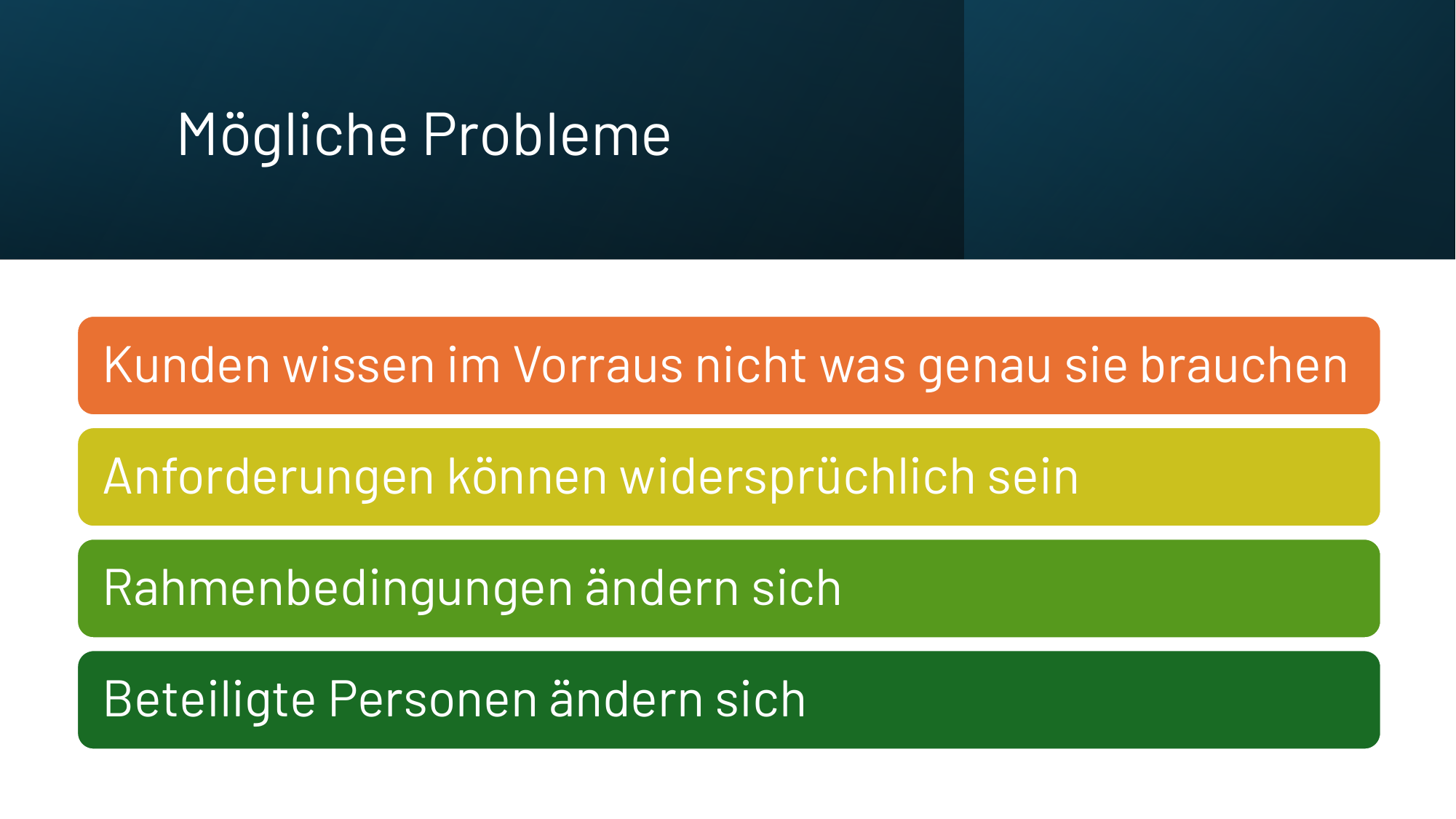

# Mögliche Probleme
Kunden wissen im Vorraus nicht was genau sie brauchen
Anforderungen können widersprüchlich sein
Rahmenbedingungen ändern sich
Beteiligte Personen ändern sich